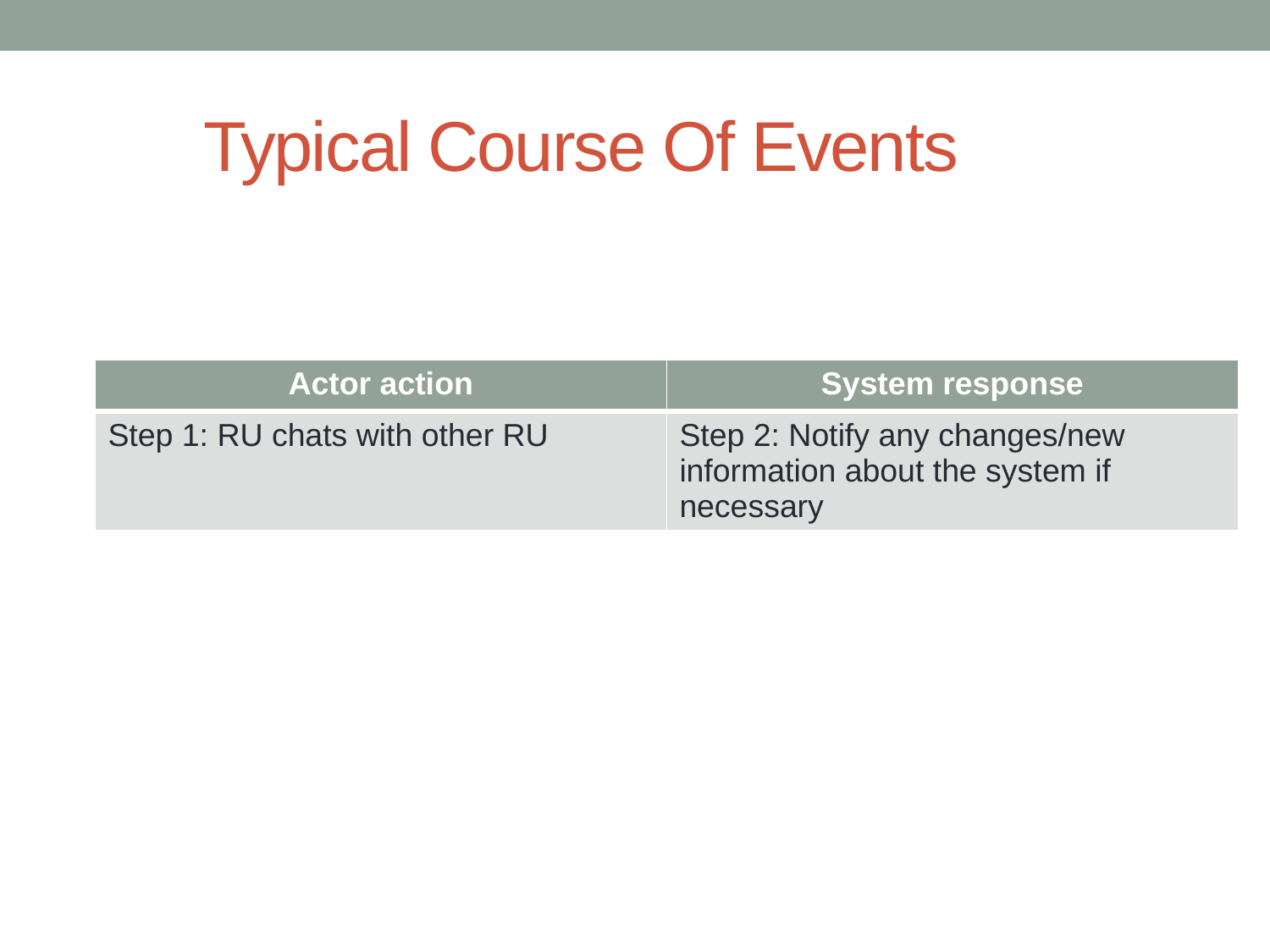

# Typical Course Of Events
| Actor action | System response |
| --- | --- |
| Step 1: RU chats with other RU | Step 2: Notify any changes/new information about the system if necessary |